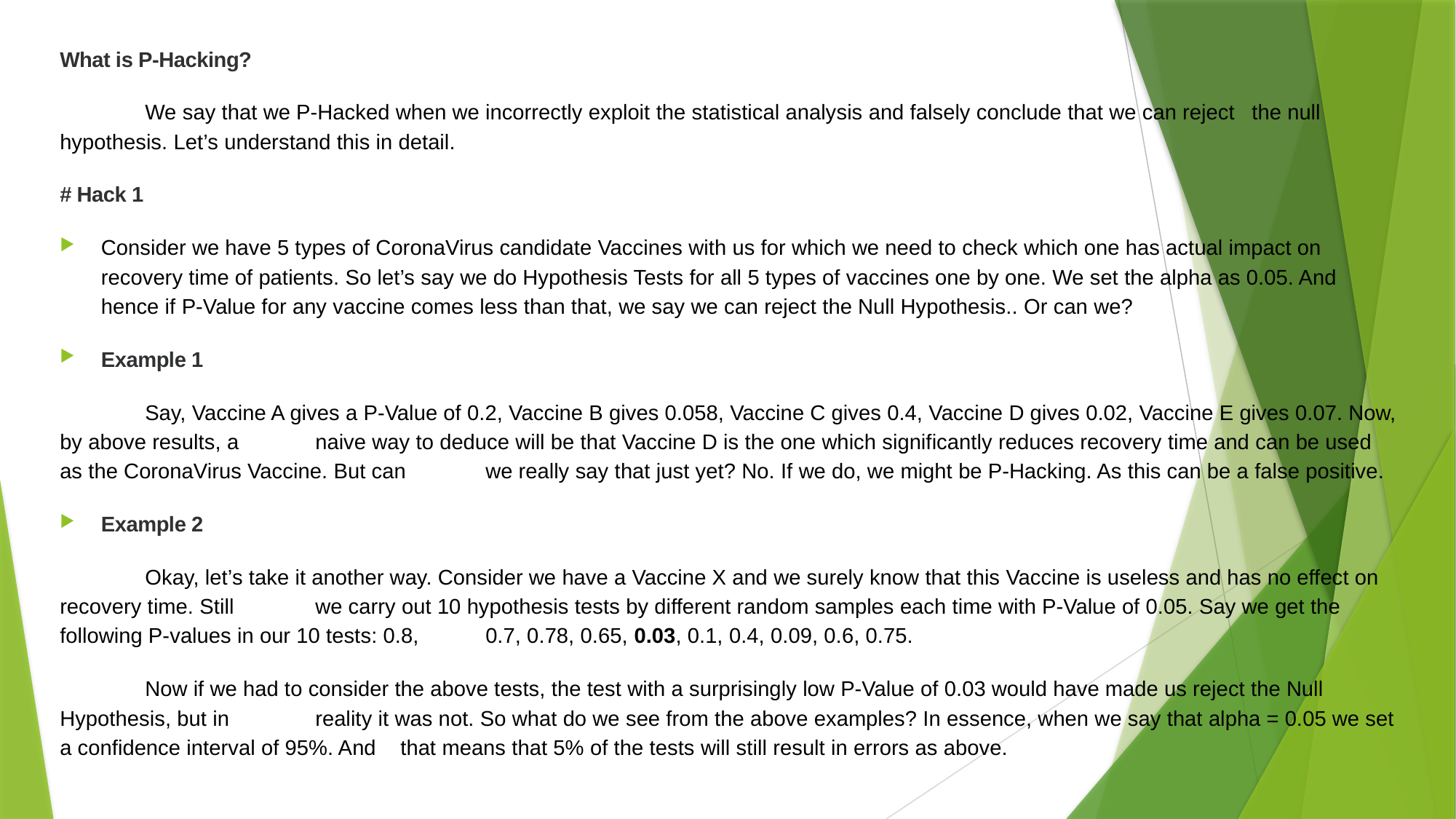

What is P-Hacking?
	We say that we P-Hacked when we incorrectly exploit the statistical analysis and falsely conclude that we can reject 	the null hypothesis. Let’s understand this in detail.
# Hack 1
Consider we have 5 types of CoronaVirus candidate Vaccines with us for which we need to check which one has actual impact on recovery time of patients. So let’s say we do Hypothesis Tests for all 5 types of vaccines one by one. We set the alpha as 0.05. And hence if P-Value for any vaccine comes less than that, we say we can reject the Null Hypothesis.. Or can we?
Example 1
	Say, Vaccine A gives a P-Value of 0.2, Vaccine B gives 0.058, Vaccine C gives 0.4, Vaccine D gives 0.02, Vaccine E gives 0.07. Now, by above results, a 	naive way to deduce will be that Vaccine D is the one which significantly reduces recovery time and can be used as the CoronaVirus Vaccine. But can 	we really say that just yet? No. If we do, we might be P-Hacking. As this can be a false positive.
Example 2
	Okay, let’s take it another way. Consider we have a Vaccine X and we surely know that this Vaccine is useless and has no effect on recovery time. Still 	we carry out 10 hypothesis tests by different random samples each time with P-Value of 0.05. Say we get the following P-values in our 10 tests: 0.8, 	0.7, 0.78, 0.65, 0.03, 0.1, 0.4, 0.09, 0.6, 0.75.
	Now if we had to consider the above tests, the test with a surprisingly low P-Value of 0.03 would have made us reject the Null Hypothesis, but in 	reality it was not. So what do we see from the above examples? In essence, when we say that alpha = 0.05 we set a confidence interval of 95%. And 	that means that 5% of the tests will still result in errors as above.